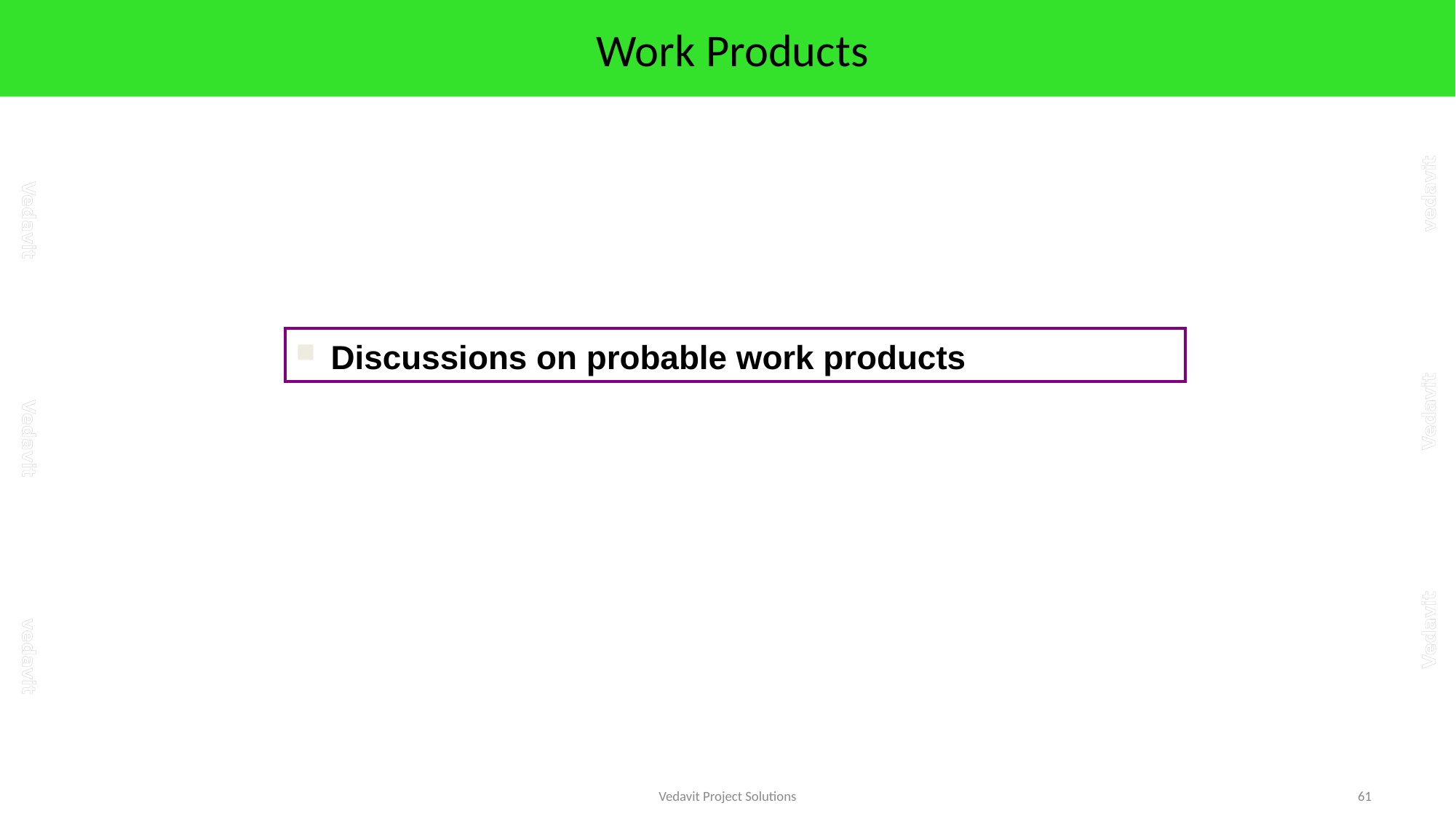

# Work Products

 Discussions on probable work products

Vedavit Project Solutions
61